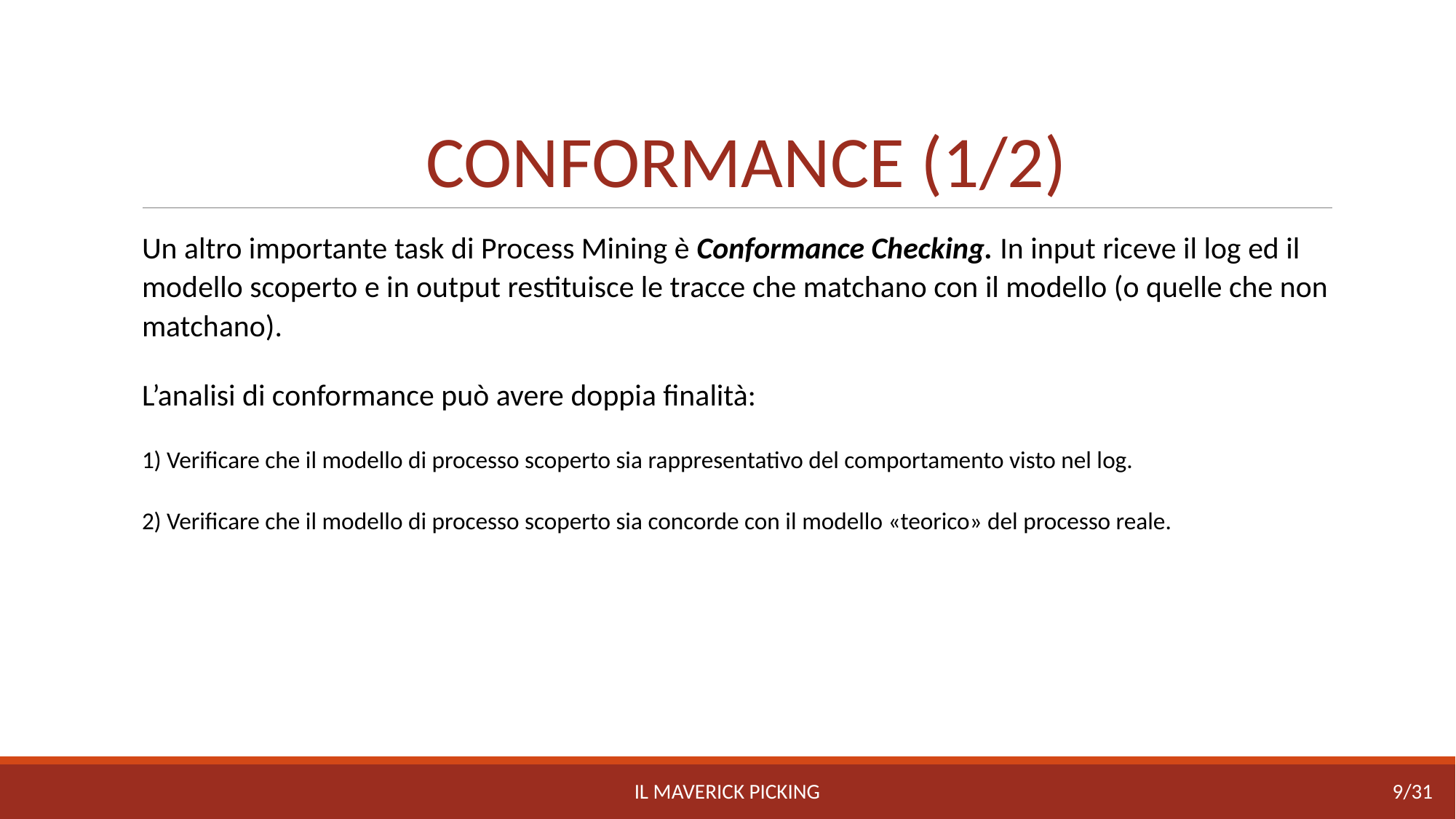

# CONFORMANCE (1/2)
Un altro importante task di Process Mining è Conformance Checking. In input riceve il log ed il modello scoperto e in output restituisce le tracce che matchano con il modello (o quelle che non matchano).
L’analisi di conformance può avere doppia finalità:
1) Verificare che il modello di processo scoperto sia rappresentativo del comportamento visto nel log.
2) Verificare che il modello di processo scoperto sia concorde con il modello «teorico» del processo reale.

IL MAVERICK PICKING
9/31